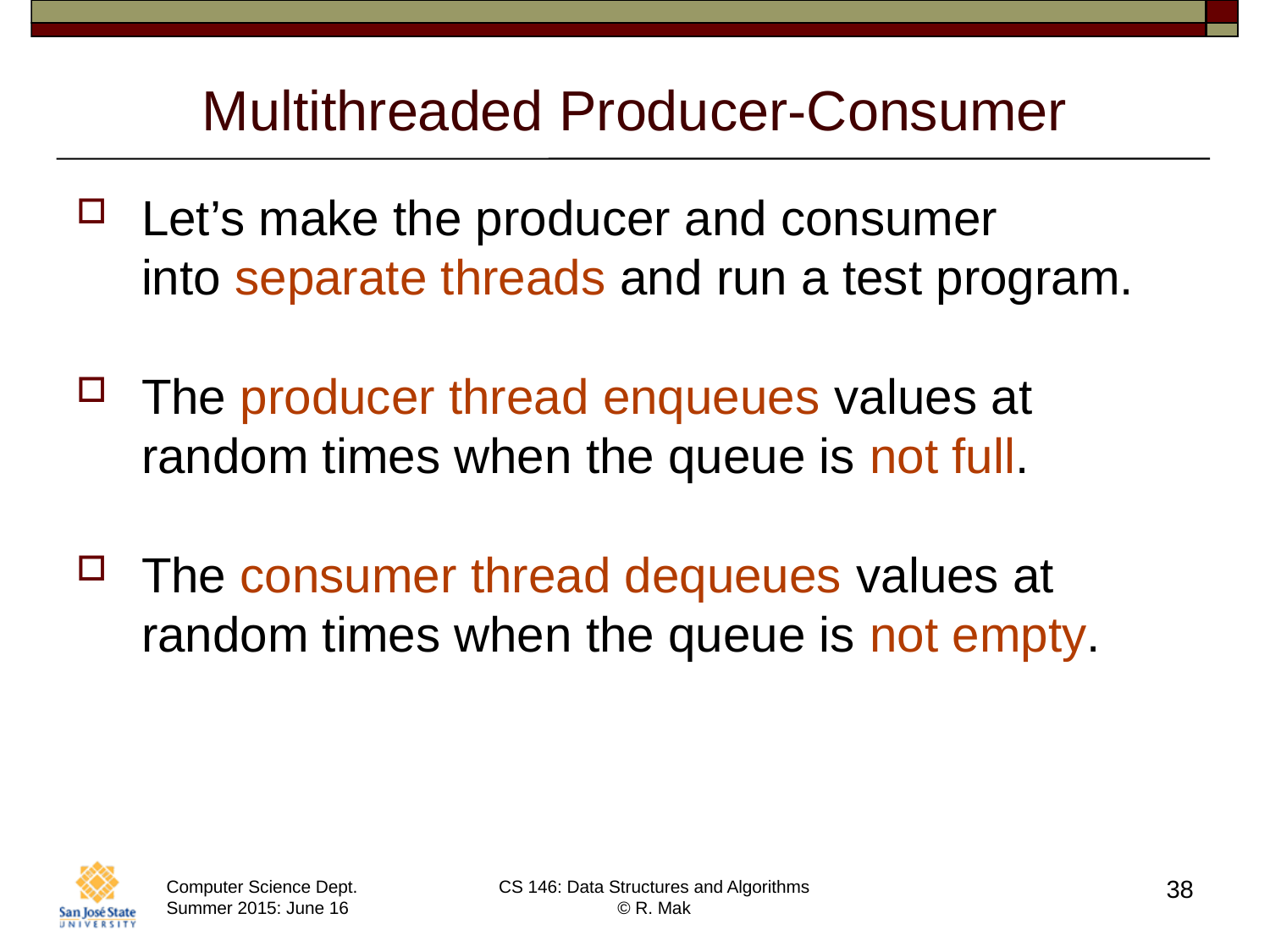

# Multithreaded Producer-Consumer
Let’s make the producer and consumer
into separate threads and run a test program.

The producer thread enqueues values at random times when the queue is not full.

The consumer thread dequeues values at random times when the queue is not empty.
38